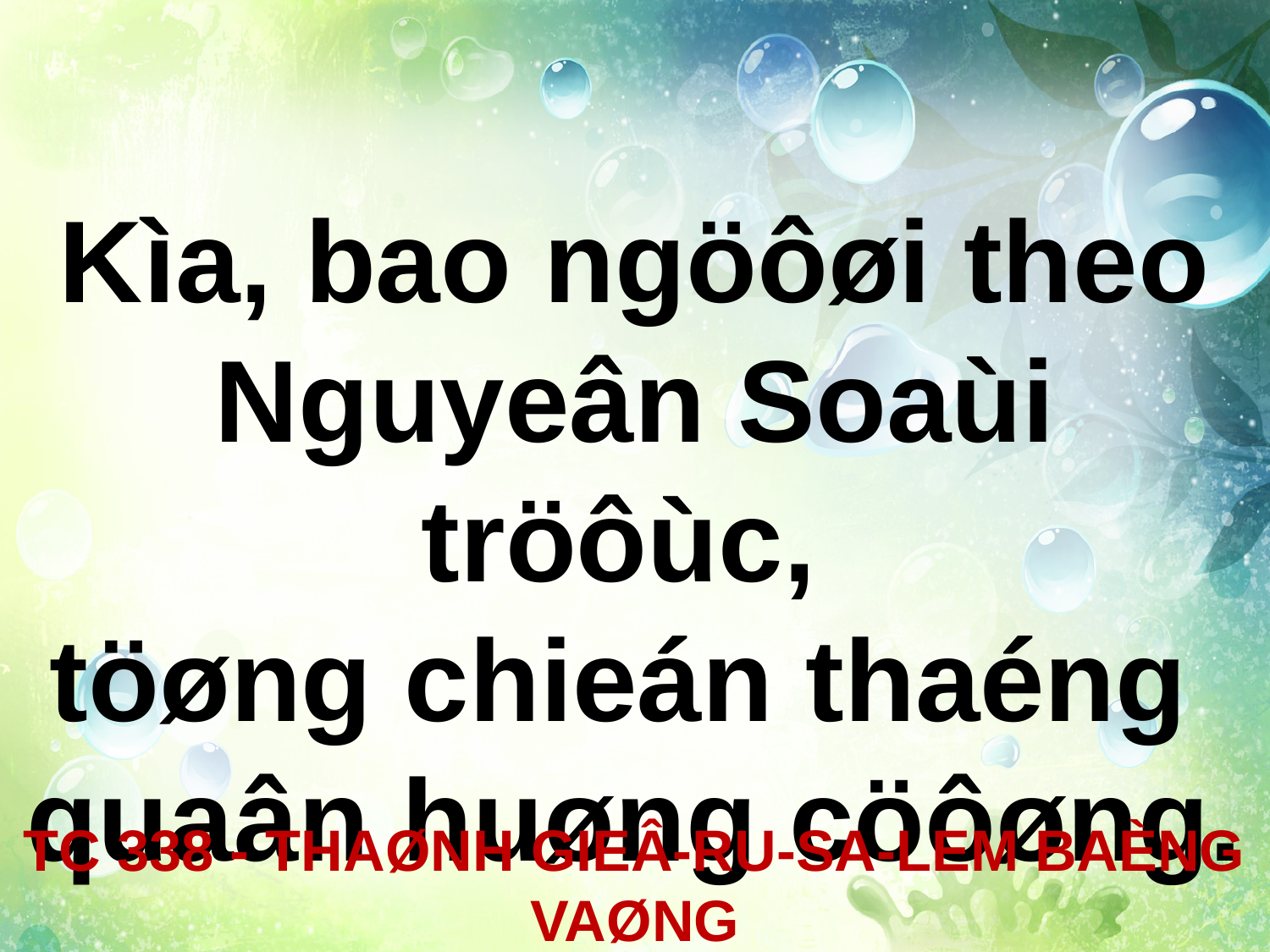

Kìa, bao ngöôøi theo Nguyeân Soaùi tröôùc,
töøng chieán thaéng
quaân huøng cöôøng.
TC 338 - THAØNH GIEÂ-RU-SA-LEM BAÈNG VAØNG